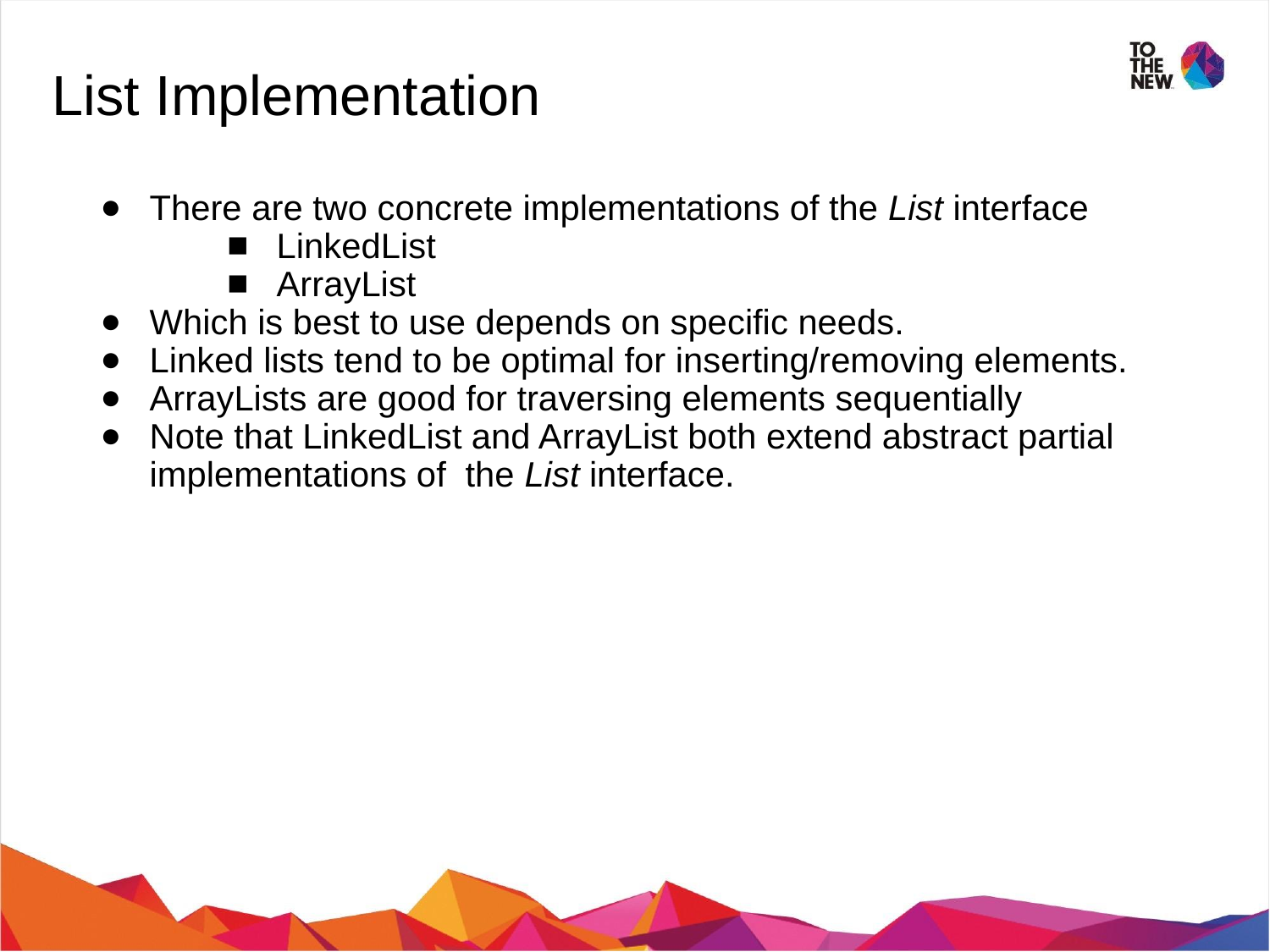

List Implementation
There are two concrete implementations of the List interface
LinkedList
ArrayList
Which is best to use depends on specific needs.
Linked lists tend to be optimal for inserting/removing elements.
ArrayLists are good for traversing elements sequentially
Note that LinkedList and ArrayList both extend abstract partial implementations of  the List interface.